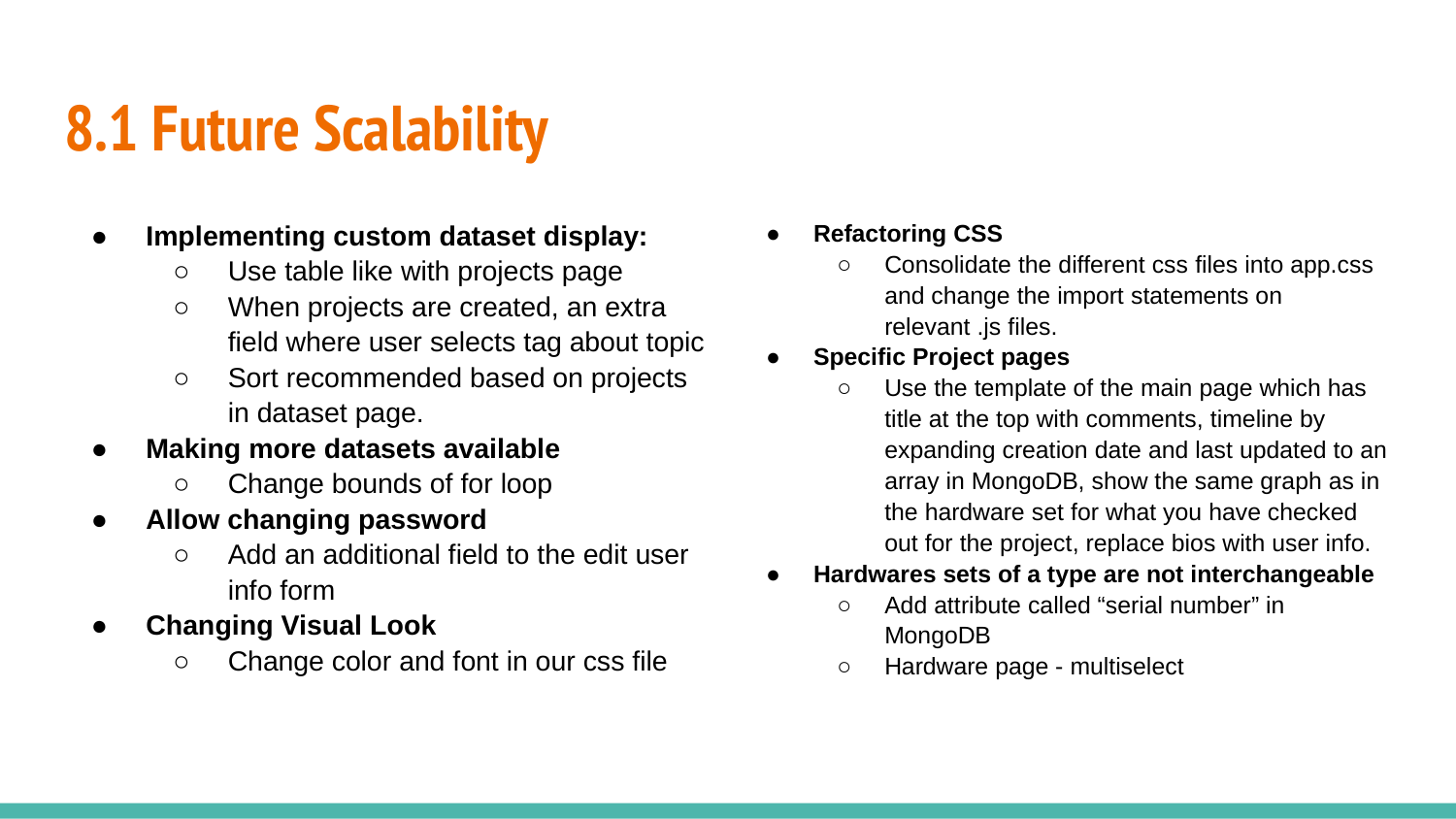

# 8.1 Future Scalability
Implementing custom dataset display:
Use table like with projects page
When projects are created, an extra field where user selects tag about topic
Sort recommended based on projects in dataset page.
Making more datasets available
Change bounds of for loop
Allow changing password
Add an additional field to the edit user info form
Changing Visual Look
Change color and font in our css file

Refactoring CSS
Consolidate the different css files into app.css and change the import statements on relevant .js files.
Specific Project pages
Use the template of the main page which has title at the top with comments, timeline by expanding creation date and last updated to an array in MongoDB, show the same graph as in the hardware set for what you have checked out for the project, replace bios with user info.
Hardwares sets of a type are not interchangeable
Add attribute called “serial number” in MongoDB
Hardware page - multiselect